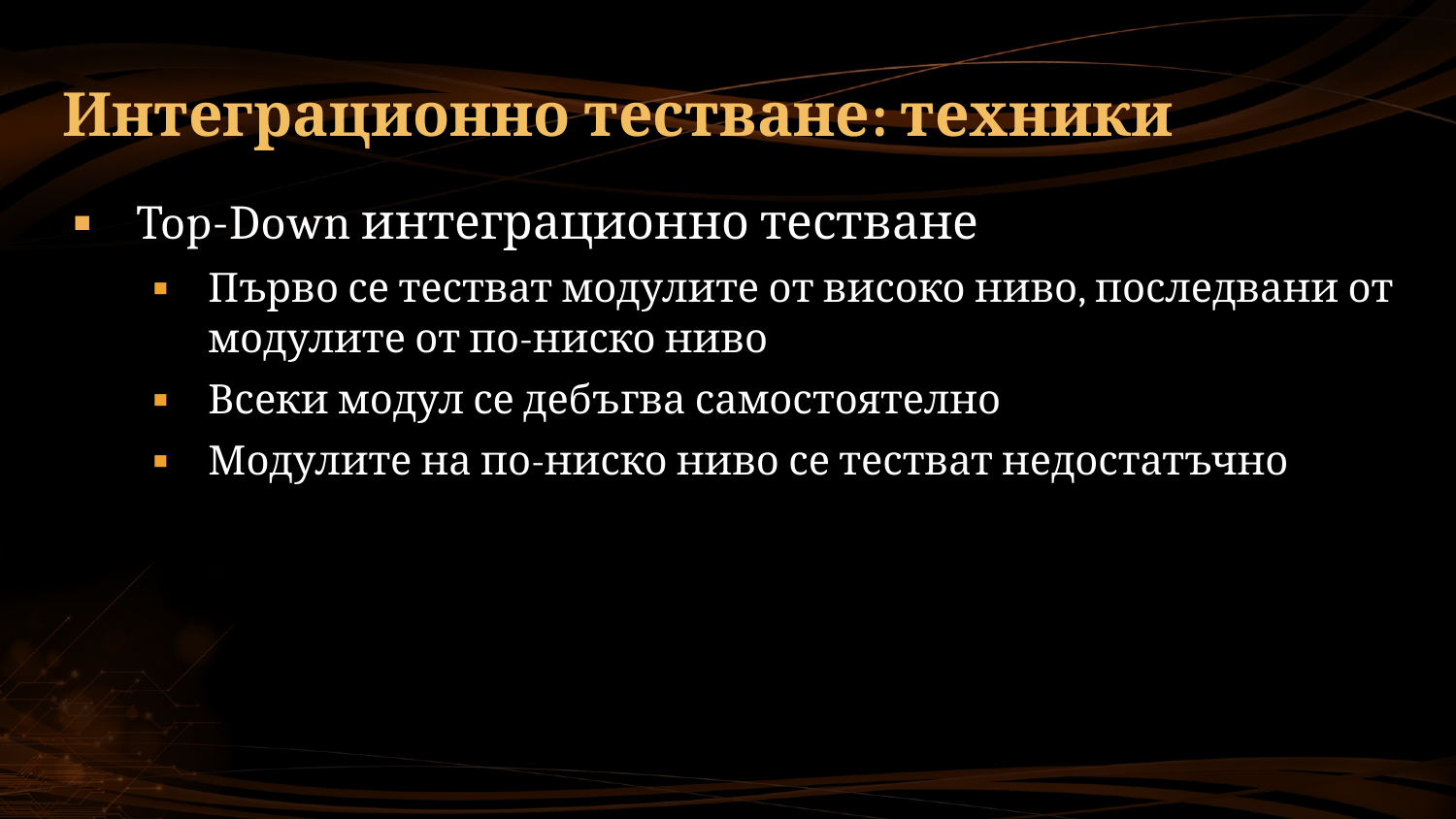

# Интеграционно тестване: техники
Top-Down интеграционно тестване
Първо се тестват модулите от високо ниво, последвани от модулите от по-ниско ниво
Всеки модул се дебъгва самостоятелно
Модулите на по-ниско ниво се тестват недостатъчно